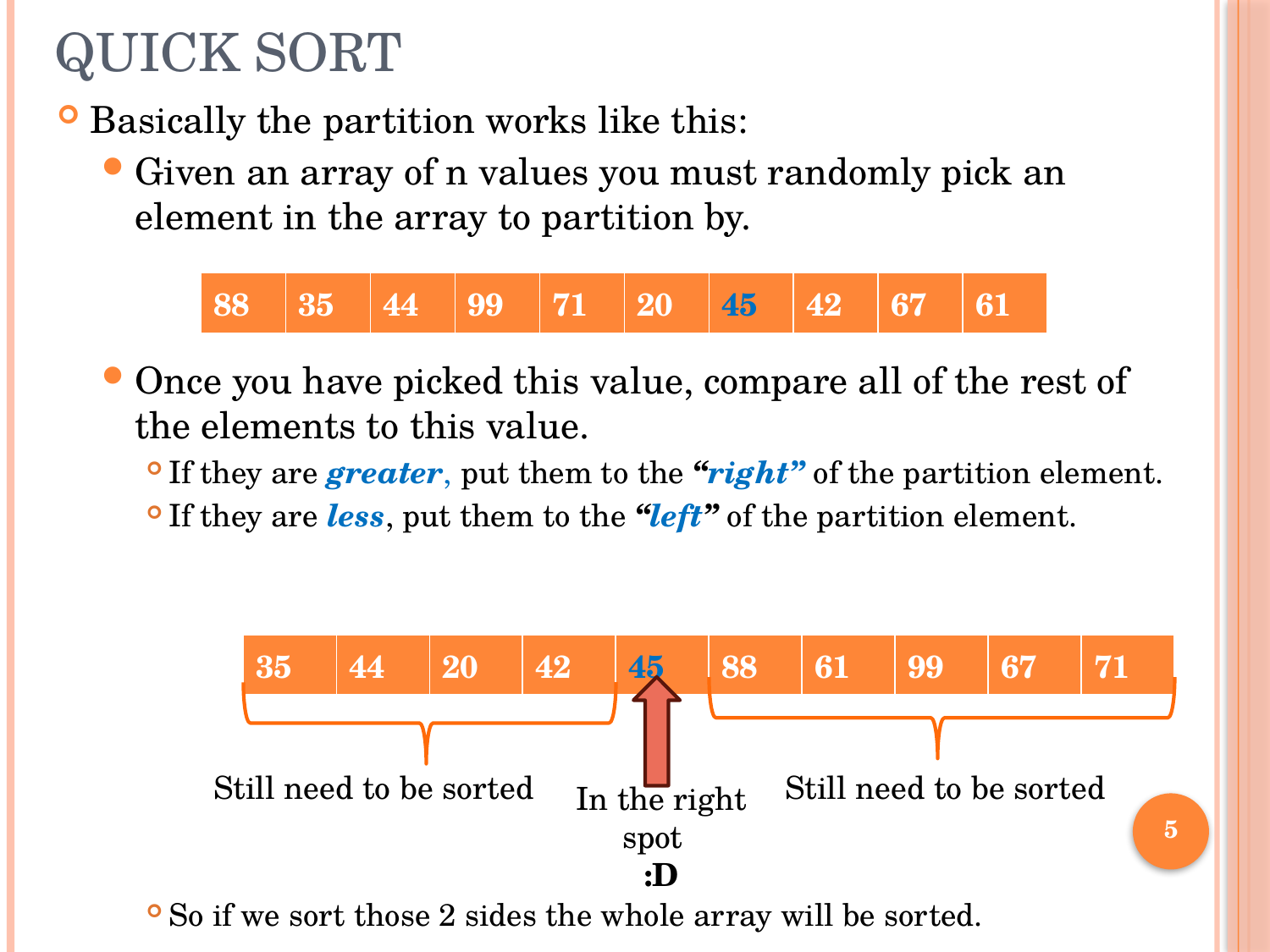

# Quick Sort
Basically the partition works like this:
Given an array of n values you must randomly pick an element in the array to partition by.

Once you have picked this value, compare all of the rest of the elements to this value.
If they are greater, put them to the “right” of the partition element.
If they are less, put them to the “left” of the partition element.

So if we sort those 2 sides the whole array will be sorted.

| 88 | 35 | 44 | 99 | 71 | 20 | 45 | 42 | 67 | 61 |
| --- | --- | --- | --- | --- | --- | --- | --- | --- | --- |

| 35 | 44 | 20 | 42 | 45 | 88 | 61 | 99 | 67 | 71 |
| --- | --- | --- | --- | --- | --- | --- | --- | --- | --- |

Still need to be sorted
Still need to be sorted
In the right spot
:D
5